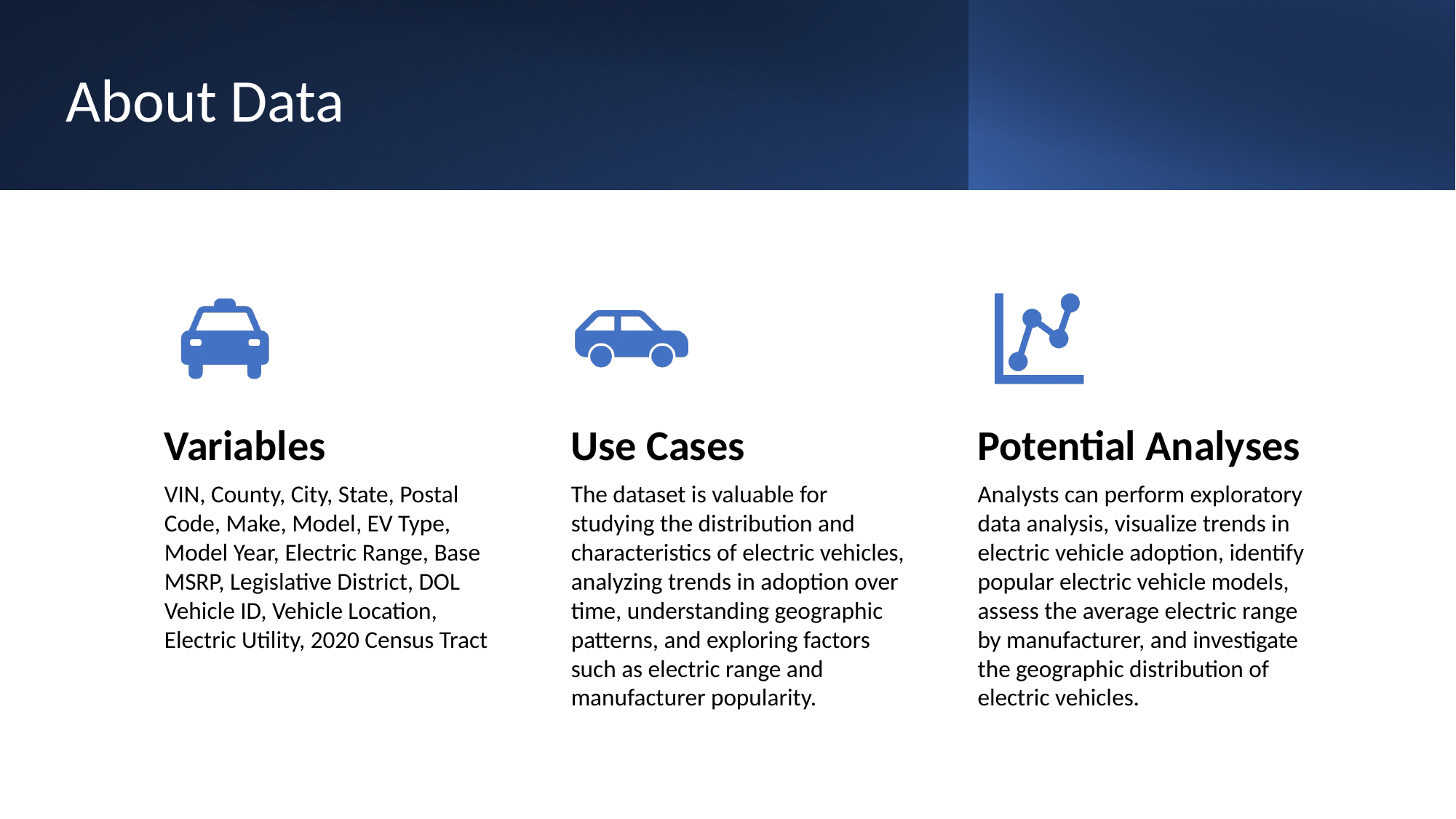

# About Data
Variables
VIN, County, City, State, Postal Code, Make, Model, EV Type, Model Year, Electric Range, Base MSRP, Legislative District, DOL Vehicle ID, Vehicle Location, Electric Utility, 2020 Census Tract
Use Cases
The dataset is valuable for studying the distribution and characteristics of electric vehicles, analyzing trends in adoption over time, understanding geographic patterns, and exploring factors such as electric range and manufacturer popularity.
Potential Analyses
Analysts can perform exploratory data analysis, visualize trends in electric vehicle adoption, identify popular electric vehicle models, assess the average electric range by manufacturer, and investigate the geographic distribution of electric vehicles.